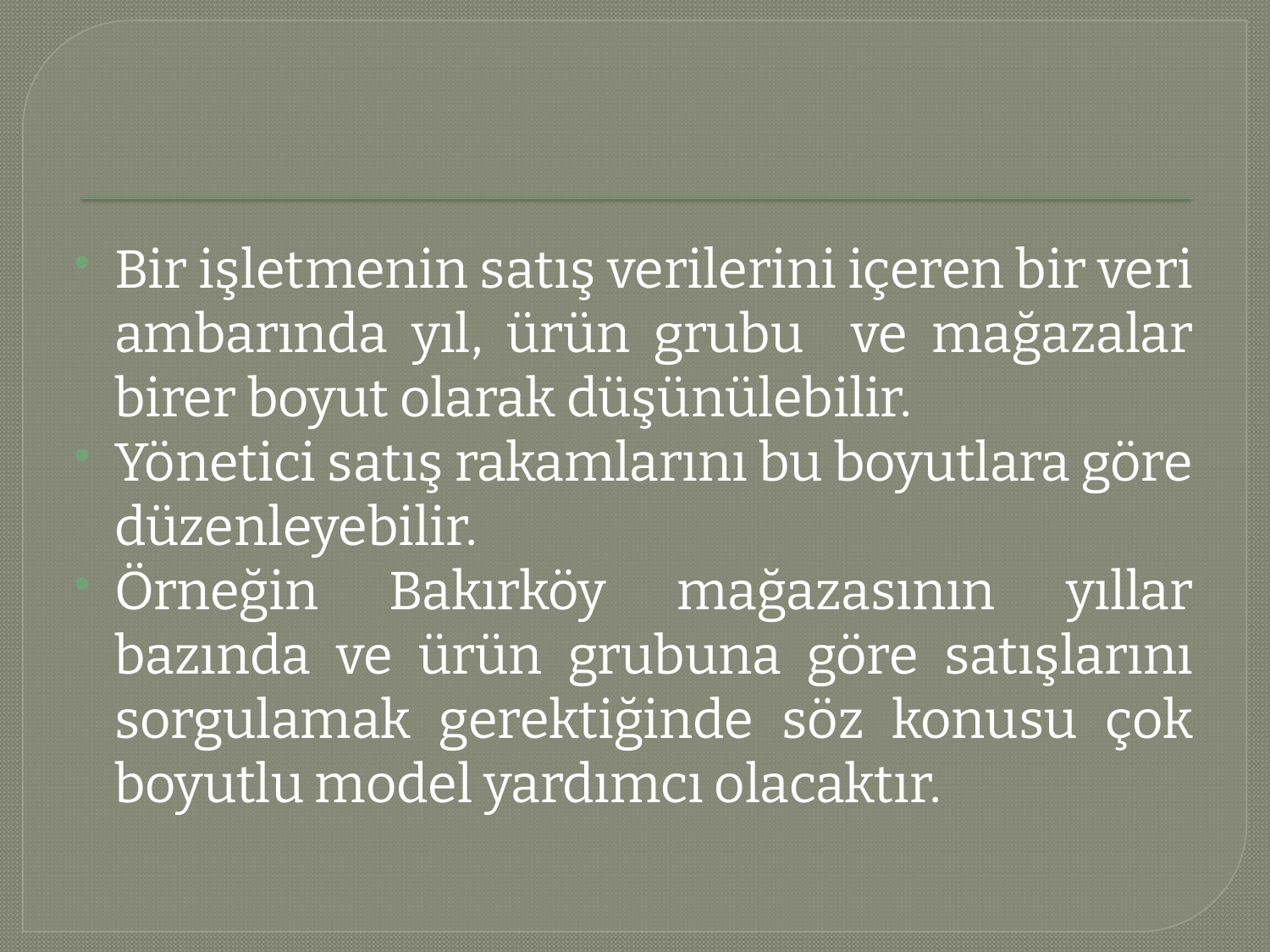

#
Bir işletmenin satış verilerini içeren bir veri ambarında yıl, ürün grubu  ve mağazalar birer boyut olarak düşünülebilir.
Yönetici satış rakamlarını bu boyutlara göre düzenleyebilir.
Örneğin Bakırköy mağazasının yıllar bazında ve ürün grubuna göre satışlarını sorgulamak gerektiğinde söz konusu çok boyutlu model yardımcı olacaktır.